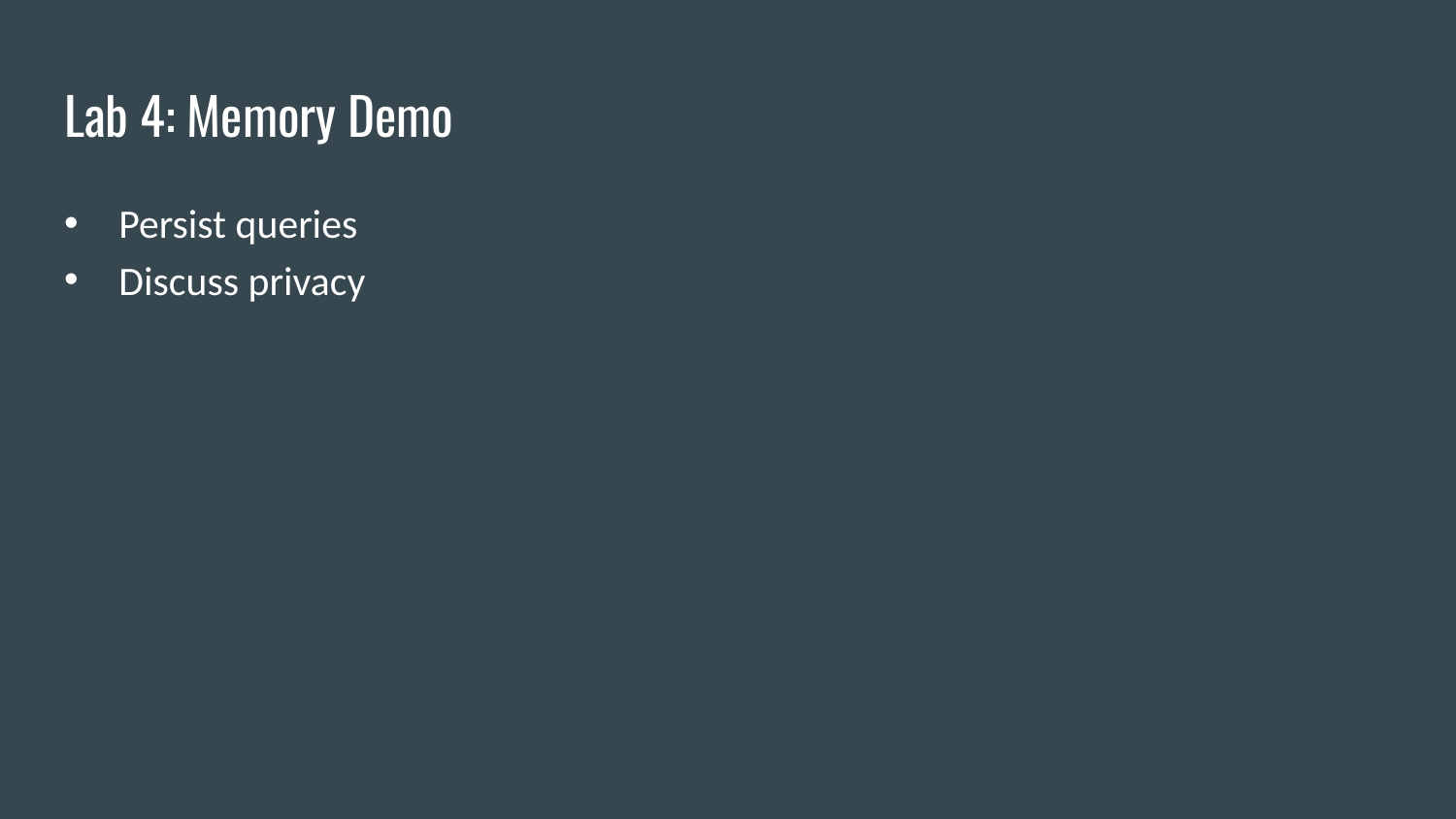

# Lab 4: Memory Demo

Persist queries
Discuss privacy